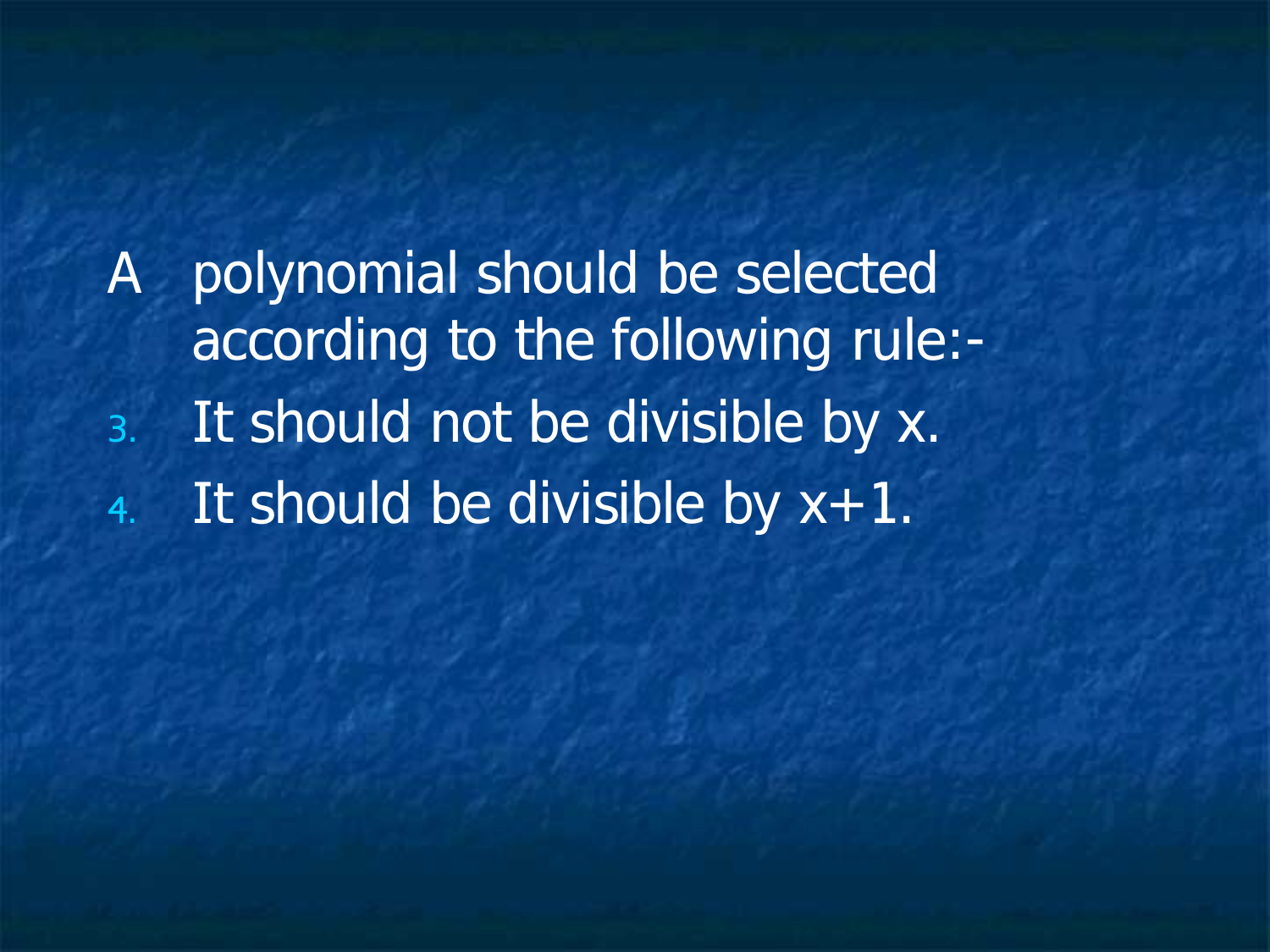

A	polynomial should be selected  according to the following rule:-
It should not be divisible by x.
It should be divisible by x+1.